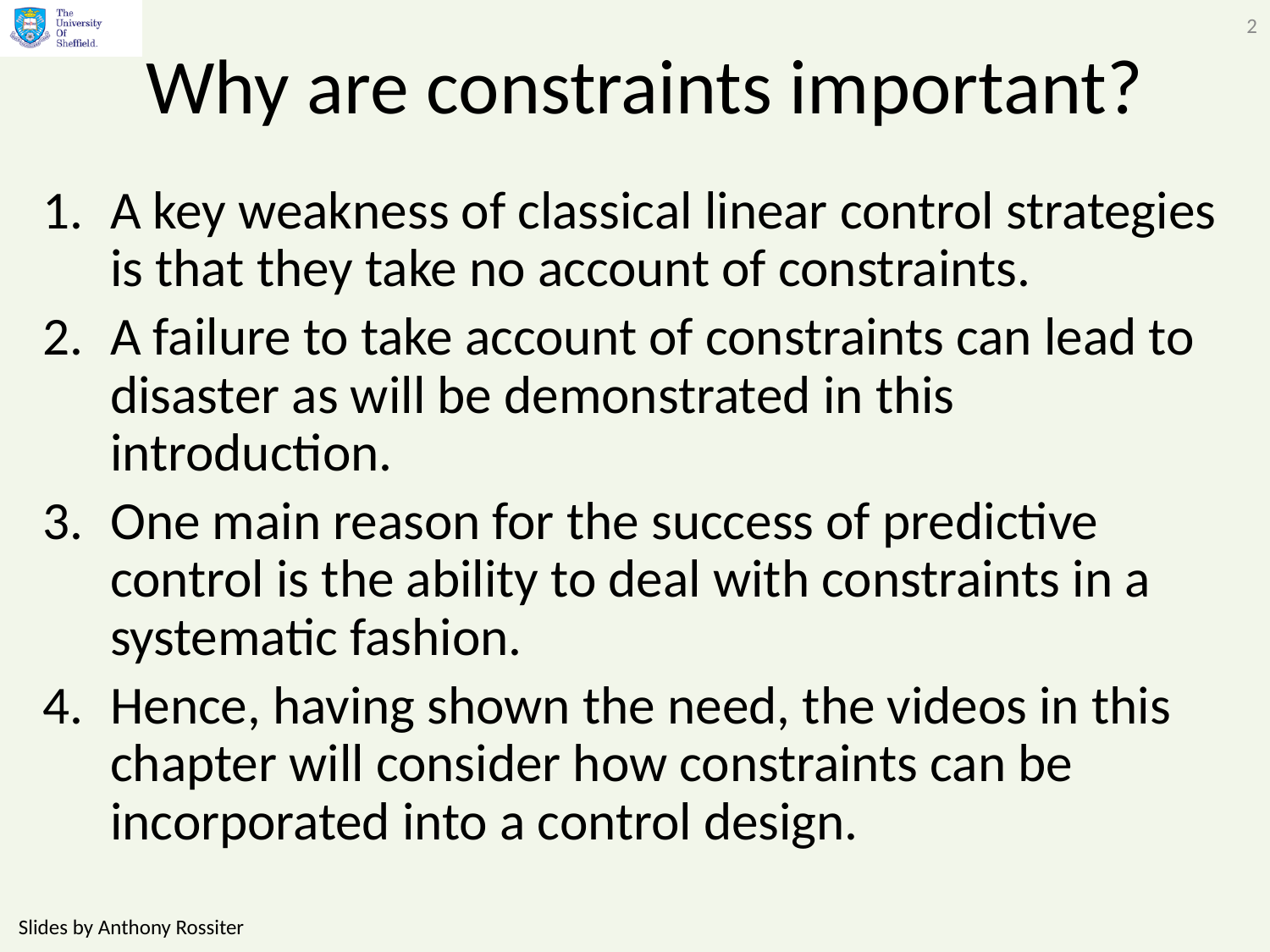

2
# Why are constraints important?
A key weakness of classical linear control strategies is that they take no account of constraints.
A failure to take account of constraints can lead to disaster as will be demonstrated in this introduction.
One main reason for the success of predictive control is the ability to deal with constraints in a systematic fashion.
Hence, having shown the need, the videos in this chapter will consider how constraints can be incorporated into a control design.
Slides by Anthony Rossiter